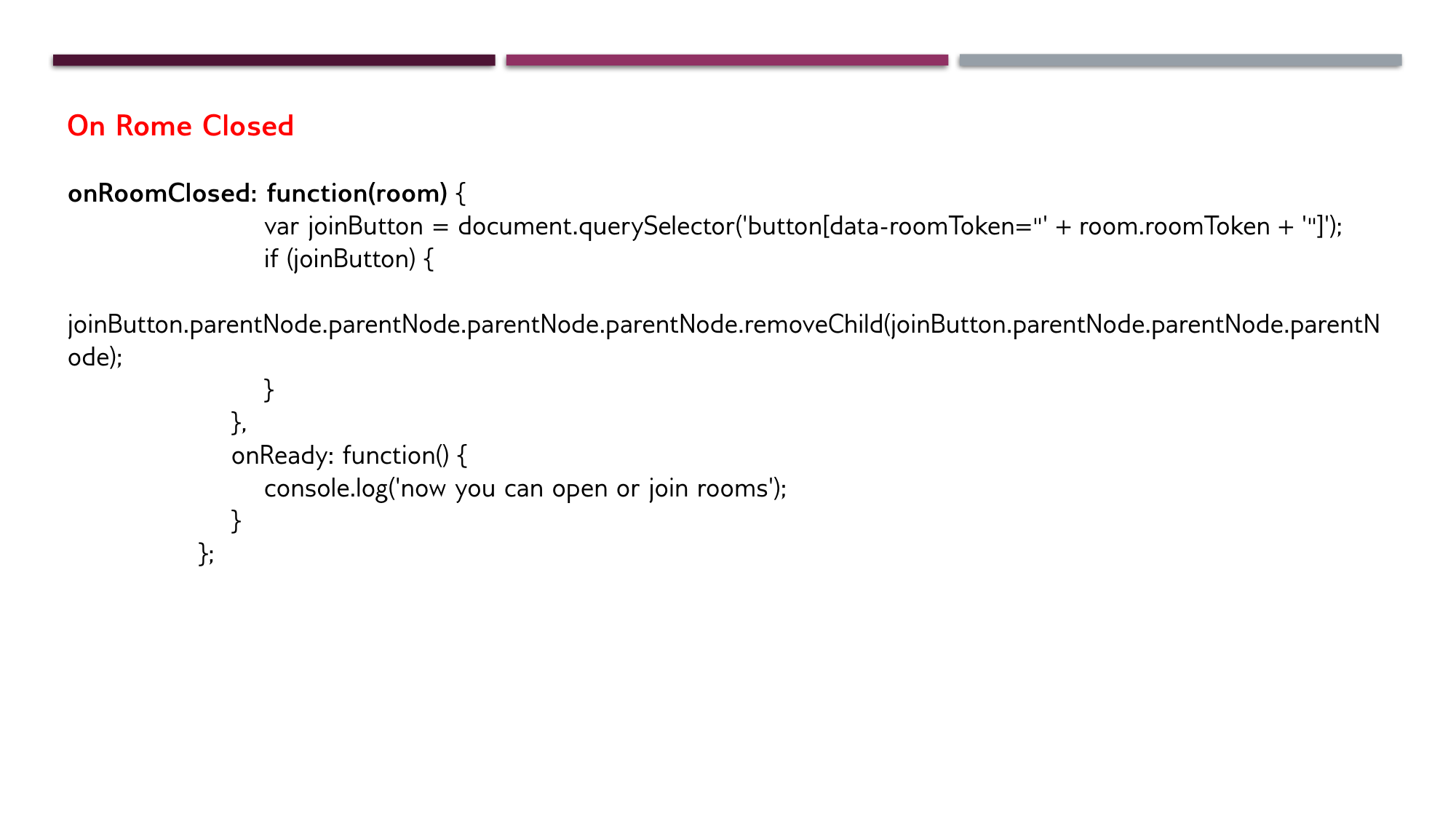

On Rome Closed

onRoomClosed: function(room) {
                        var joinButton = document.querySelector('button[data-roomToken="' + room.roomToken + '"]');
                        if (joinButton) {
                            joinButton.parentNode.parentNode.parentNode.parentNode.removeChild(joinButton.parentNode.parentNode.parentNode);
                        }
                    },
                    onReady: function() {
                        console.log('now you can open or join rooms');
                    }
                };